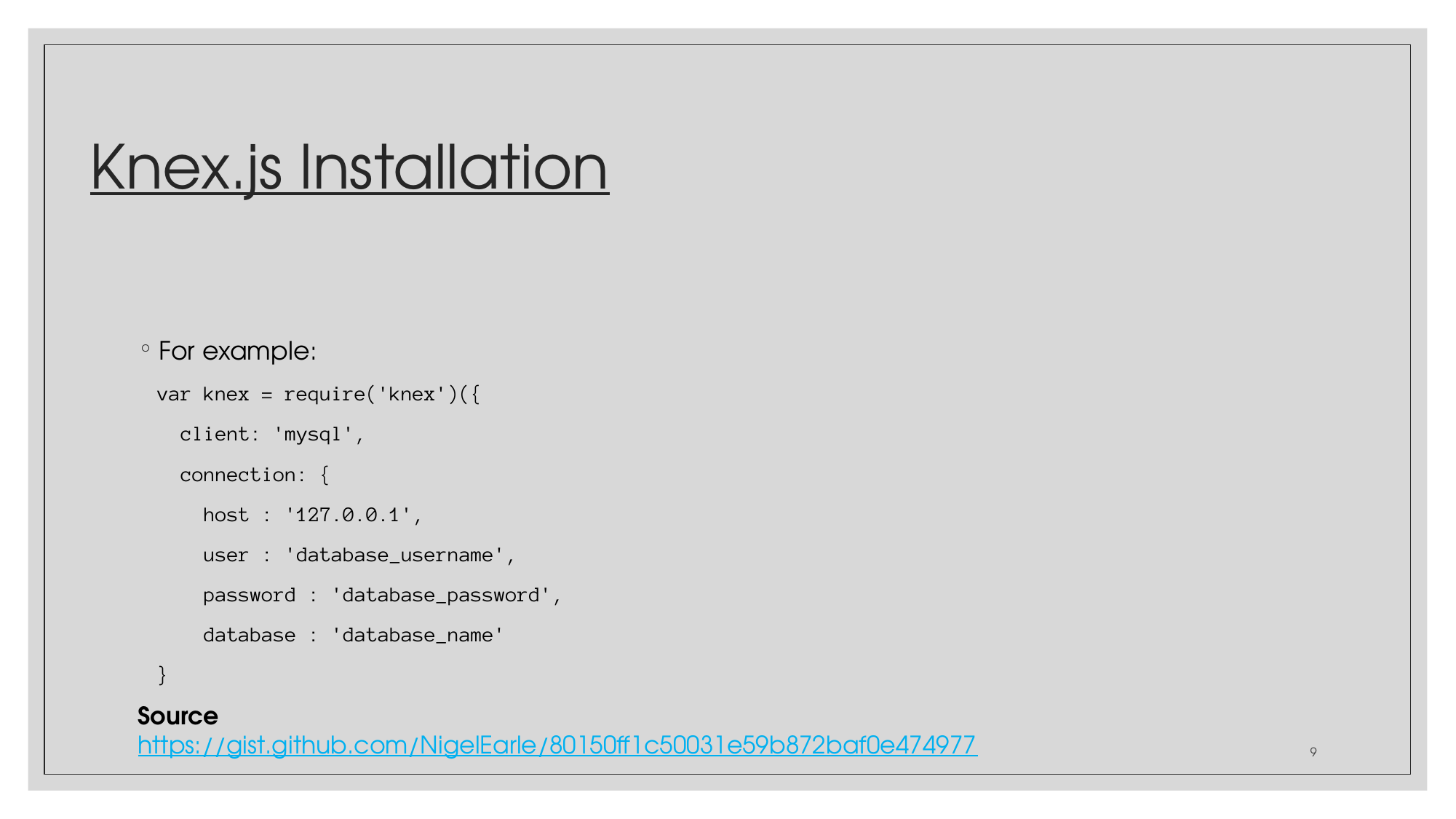

# Knex.js Installation
For example:
var knex = require('knex')({
  client: 'mysql',
  connection: {
    host : '127.0.0.1',
    user : 'database_username',
    password : 'database_password',
    database : 'database_name'
}
Source
https://gist.github.com/NigelEarle/80150ff1c50031e59b872baf0e474977
9